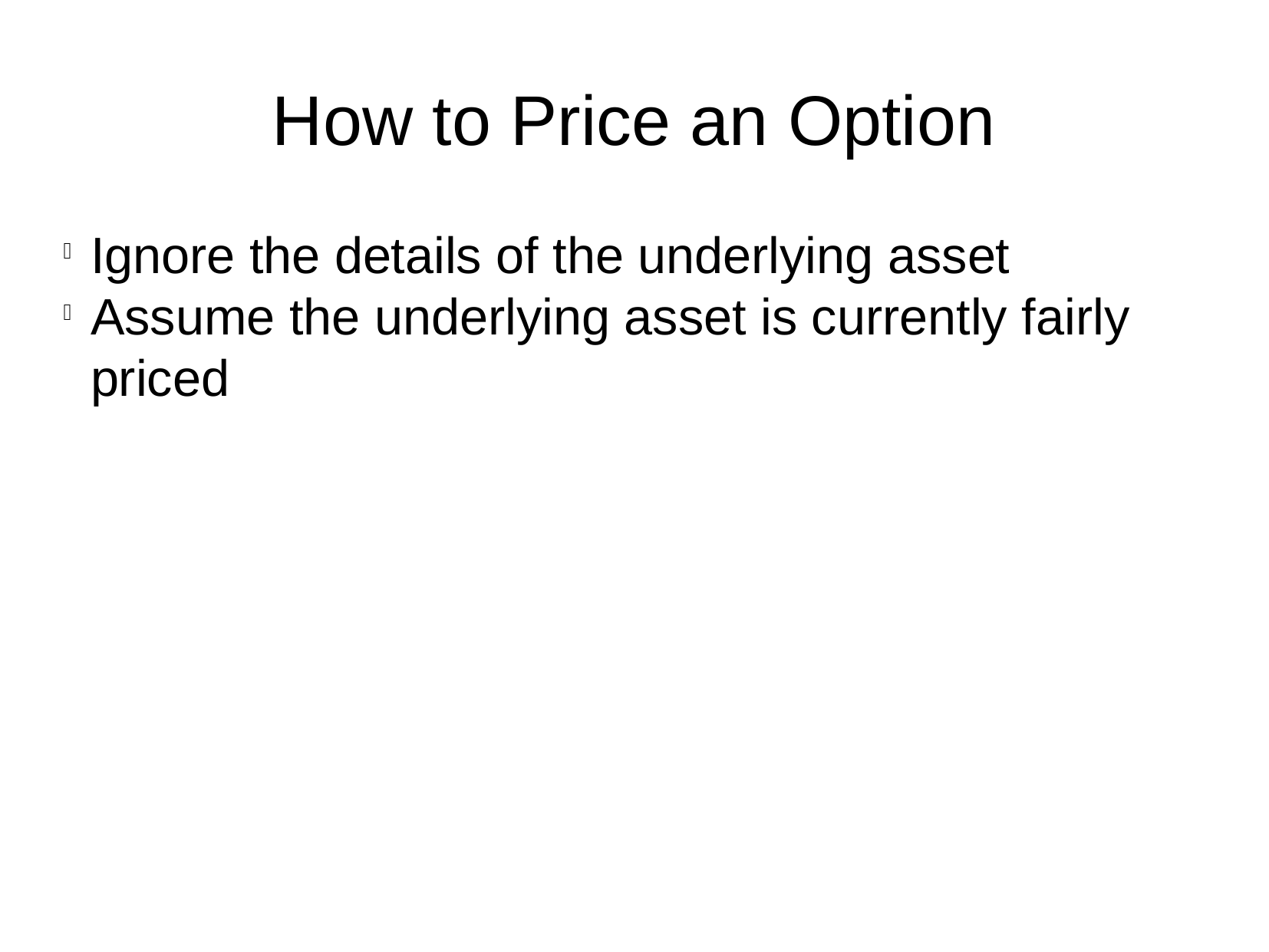

How to Price an Option
Ignore the details of the underlying asset
Assume the underlying asset is currently fairly priced